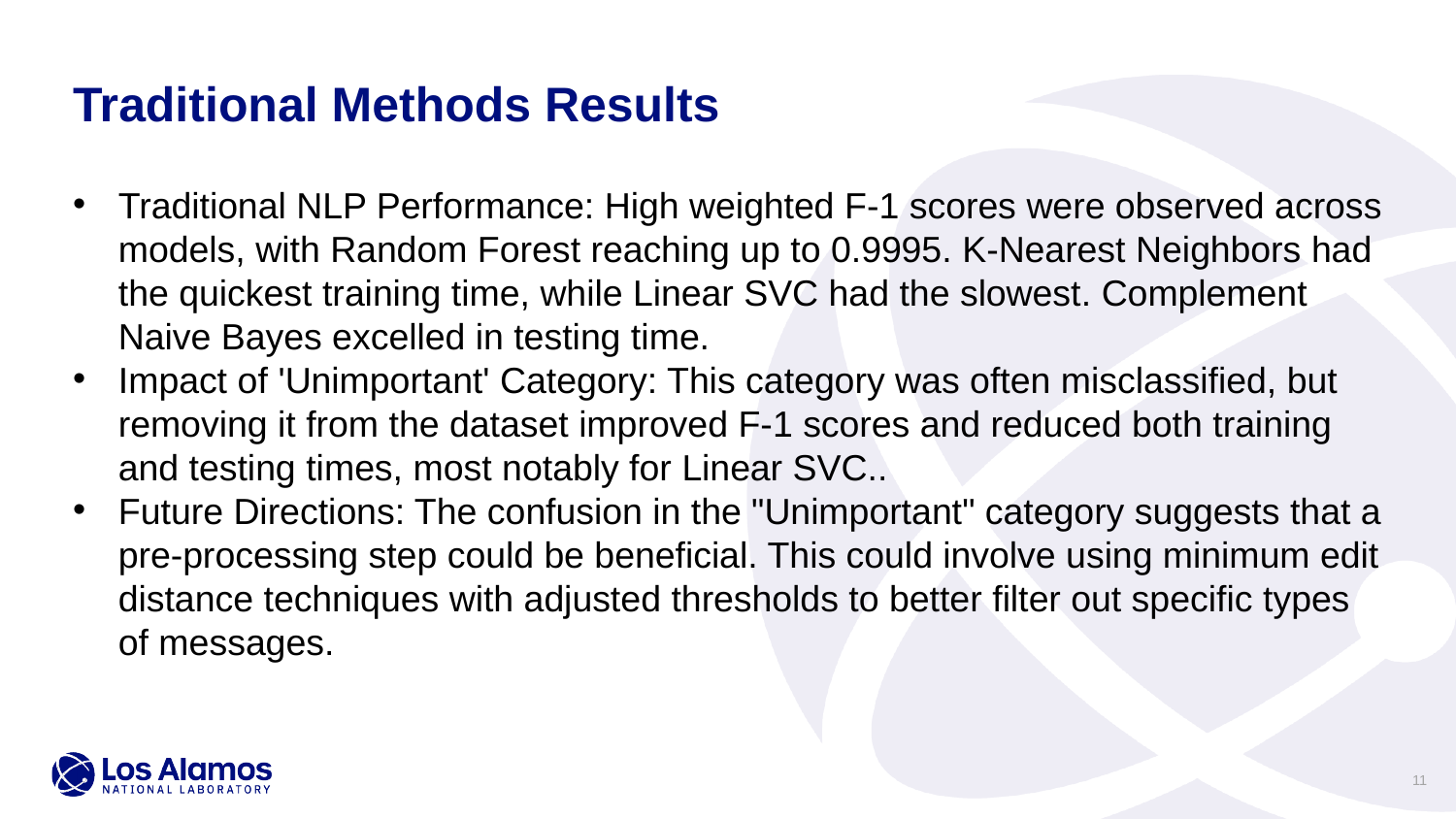

Traditional Methods Results
Traditional NLP Performance: High weighted F-1 scores were observed across models, with Random Forest reaching up to 0.9995. K-Nearest Neighbors had the quickest training time, while Linear SVC had the slowest. Complement Naive Bayes excelled in testing time.
Impact of 'Unimportant' Category: This category was often misclassified, but removing it from the dataset improved F-1 scores and reduced both training and testing times, most notably for Linear SVC..
Future Directions: The confusion in the "Unimportant" category suggests that a pre-processing step could be beneficial. This could involve using minimum edit distance techniques with adjusted thresholds to better filter out specific types of messages.